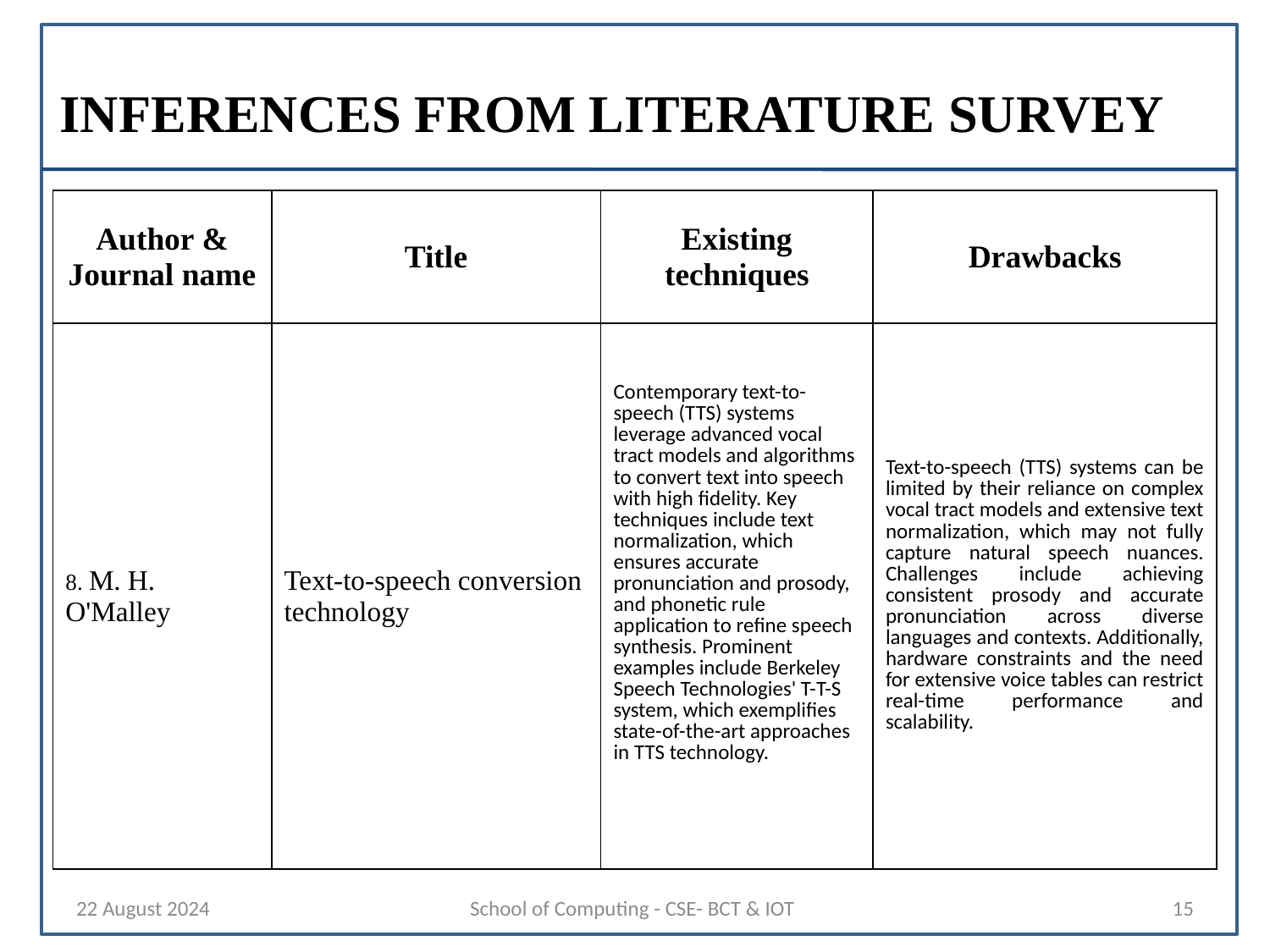

# INFERENCES FROM LITERATURE SURVEY
| Author & Journal name | Title | Existing techniques | Drawbacks |
| --- | --- | --- | --- |
| 8. M. H. O'Malley | Text-to-speech conversion technology | Contemporary text-to-speech (TTS) systems leverage advanced vocal tract models and algorithms to convert text into speech with high fidelity. Key techniques include text normalization, which ensures accurate pronunciation and prosody, and phonetic rule application to refine speech synthesis. Prominent examples include Berkeley Speech Technologies' T-T-S system, which exemplifies state-of-the-art approaches in TTS technology. | Text-to-speech (TTS) systems can be limited by their reliance on complex vocal tract models and extensive text normalization, which may not fully capture natural speech nuances. Challenges include achieving consistent prosody and accurate pronunciation across diverse languages and contexts. Additionally, hardware constraints and the need for extensive voice tables can restrict real-time performance and scalability. |
22 August 2024
School of Computing - CSE- BCT & IOT
15